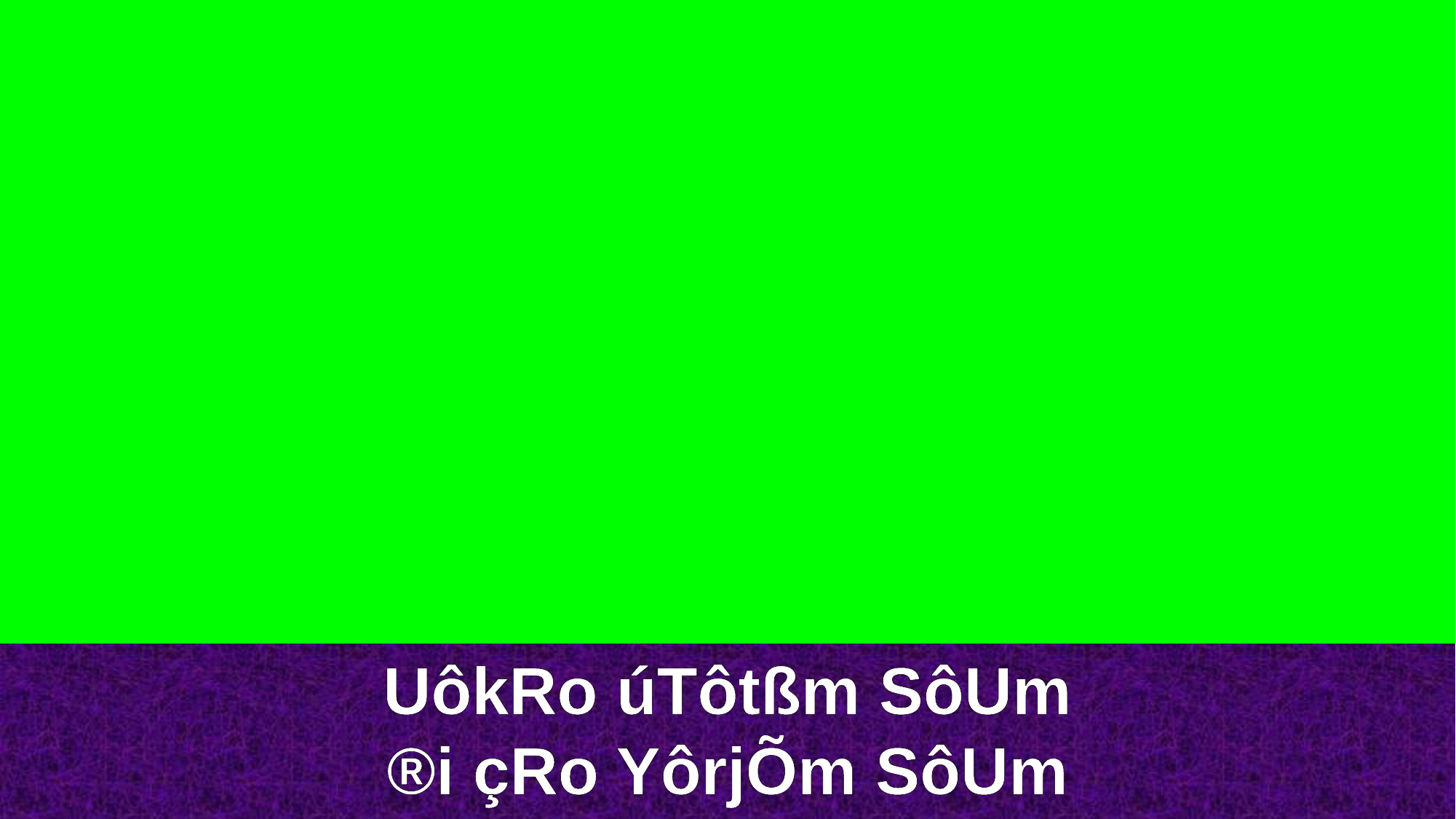

UôkRo úTôtßm SôUm
®i çRo YôrjÕm SôUm